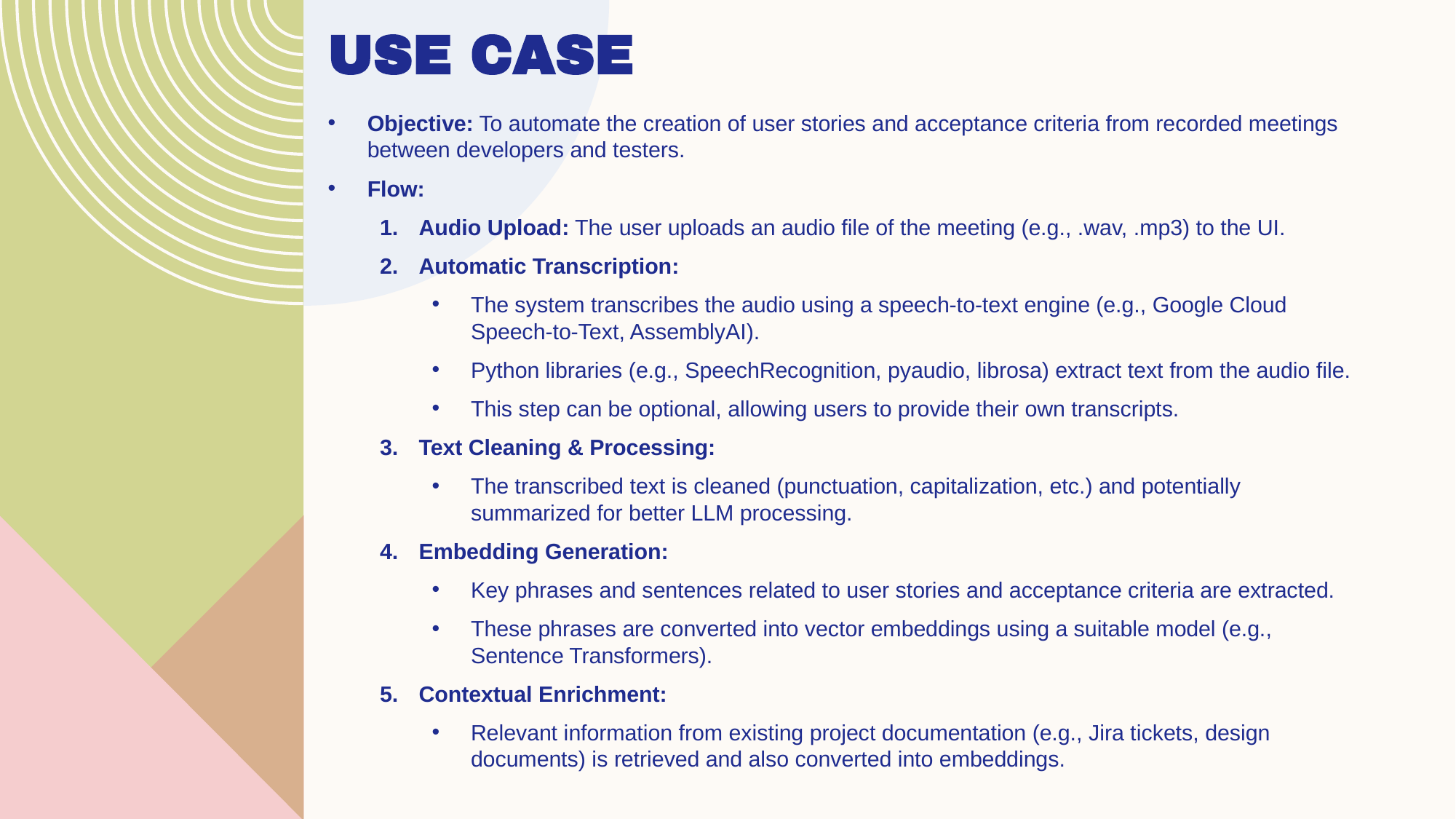

# Use Case
Objective: To automate the creation of user stories and acceptance criteria from recorded meetings between developers and testers.
Flow:
Audio Upload: The user uploads an audio file of the meeting (e.g., .wav, .mp3) to the UI.
Automatic Transcription:
The system transcribes the audio using a speech-to-text engine (e.g., Google Cloud Speech-to-Text, AssemblyAI).
Python libraries (e.g., SpeechRecognition, pyaudio, librosa) extract text from the audio file.
This step can be optional, allowing users to provide their own transcripts.
Text Cleaning & Processing:
The transcribed text is cleaned (punctuation, capitalization, etc.) and potentially summarized for better LLM processing.
Embedding Generation:
Key phrases and sentences related to user stories and acceptance criteria are extracted.
These phrases are converted into vector embeddings using a suitable model (e.g., Sentence Transformers).
Contextual Enrichment:
Relevant information from existing project documentation (e.g., Jira tickets, design documents) is retrieved and also converted into embeddings.